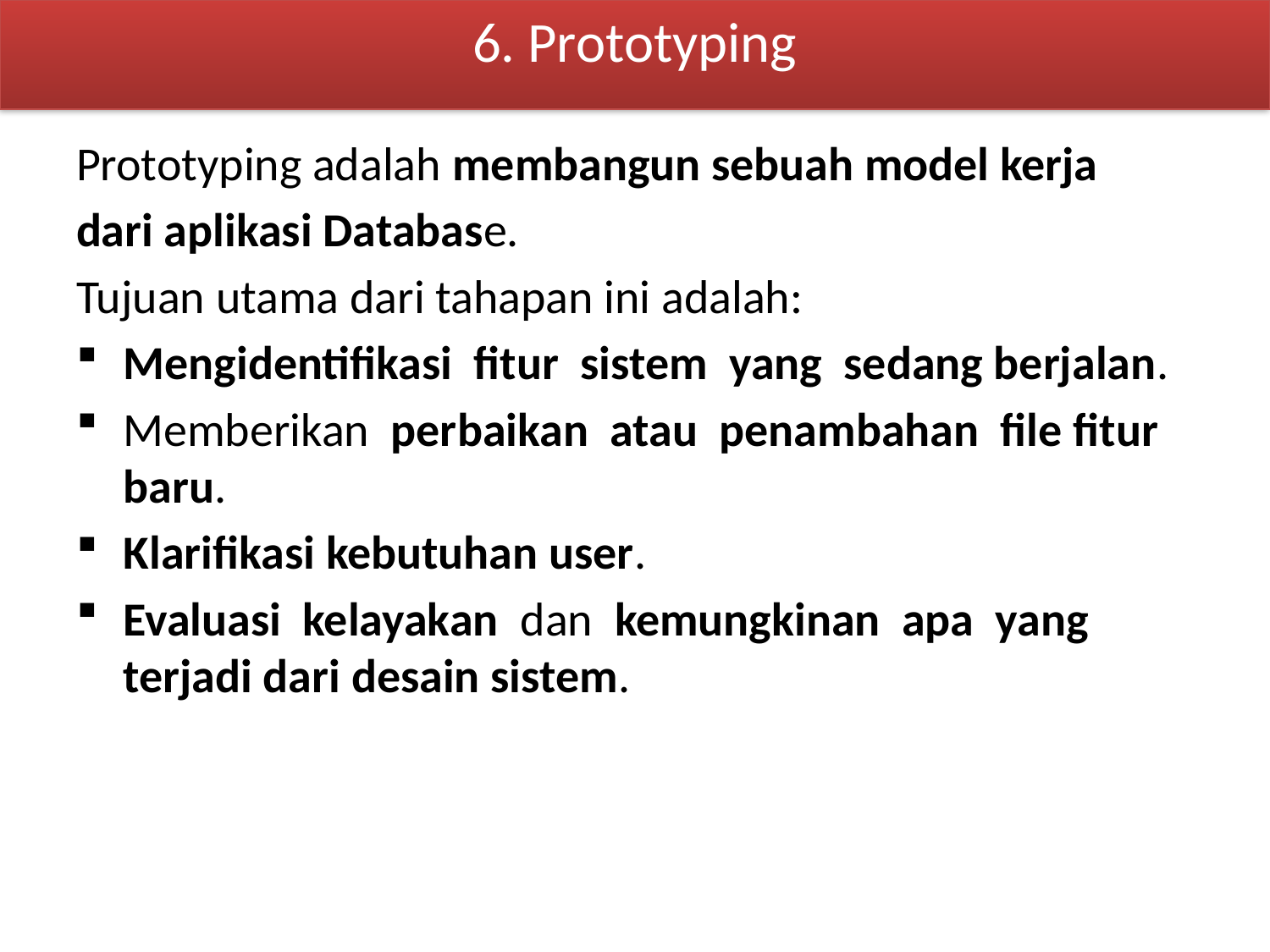

6. Prototyping
Prototyping adalah membangun sebuah model kerja
dari aplikasi Database.
Tujuan utama dari tahapan ini adalah:
Mengidentifikasi  fitur  sistem  yang  sedang berjalan.
Memberikan  perbaikan  atau  penambahan  file fitur baru.
Klarifikasi kebutuhan user.
Evaluasi  kelayakan  dan  kemungkinan  apa  yang terjadi dari desain sistem.